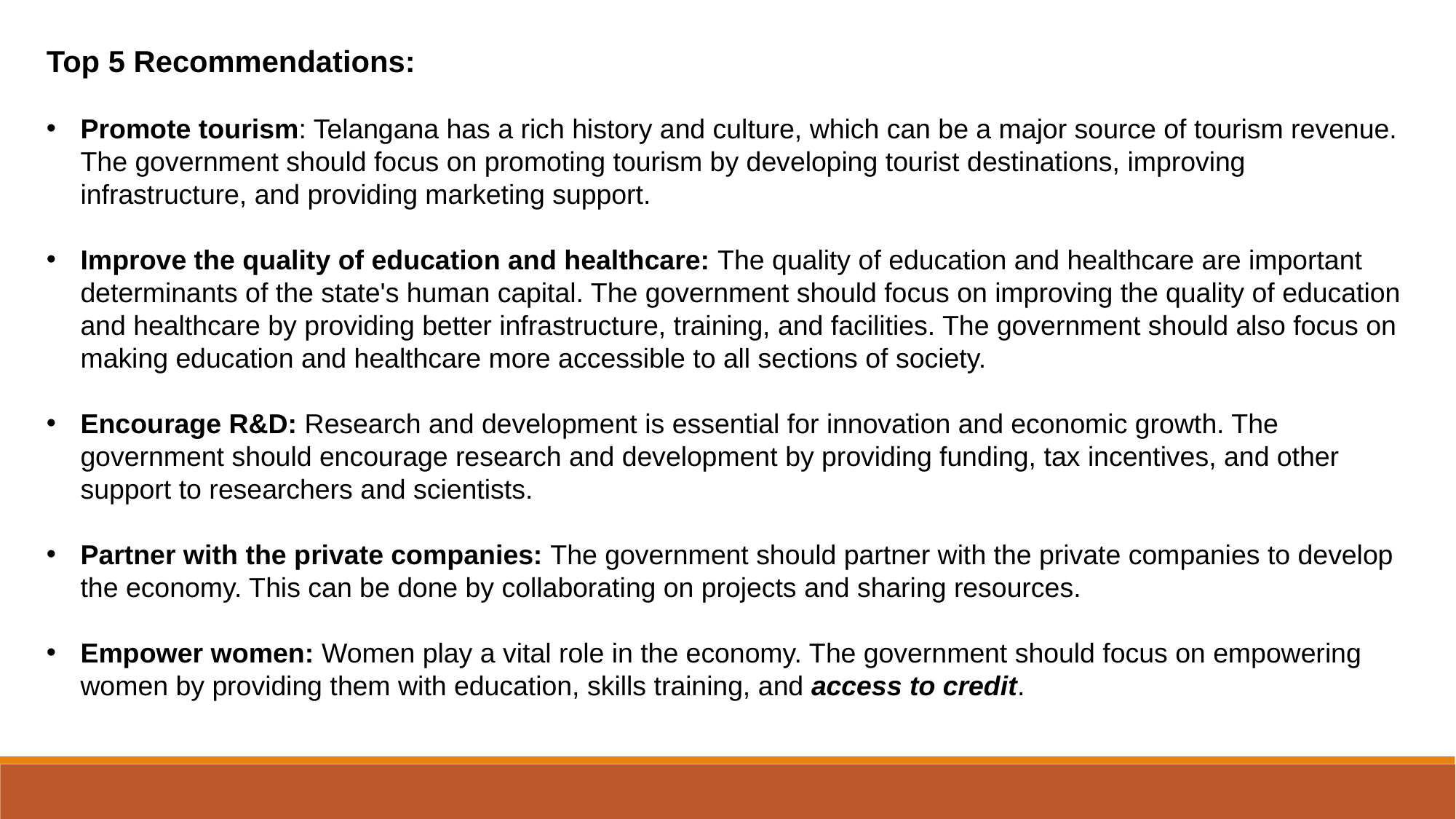

Top 5 Recommendations:

Promote tourism: Telangana has a rich history and culture, which can be a major source of tourism revenue. The government should focus on promoting tourism by developing tourist destinations, improving infrastructure, and providing marketing support.

Improve the quality of education and healthcare: The quality of education and healthcare are important determinants of the state's human capital. The government should focus on improving the quality of education and healthcare by providing better infrastructure, training, and facilities. The government should also focus on making education and healthcare more accessible to all sections of society.

Encourage R&D: Research and development is essential for innovation and economic growth. The government should encourage research and development by providing funding, tax incentives, and other support to researchers and scientists.

Partner with the private companies: The government should partner with the private companies to develop the economy. This can be done by collaborating on projects and sharing resources.

Empower women: Women play a vital role in the economy. The government should focus on empowering women by providing them with education, skills training, and access to credit.